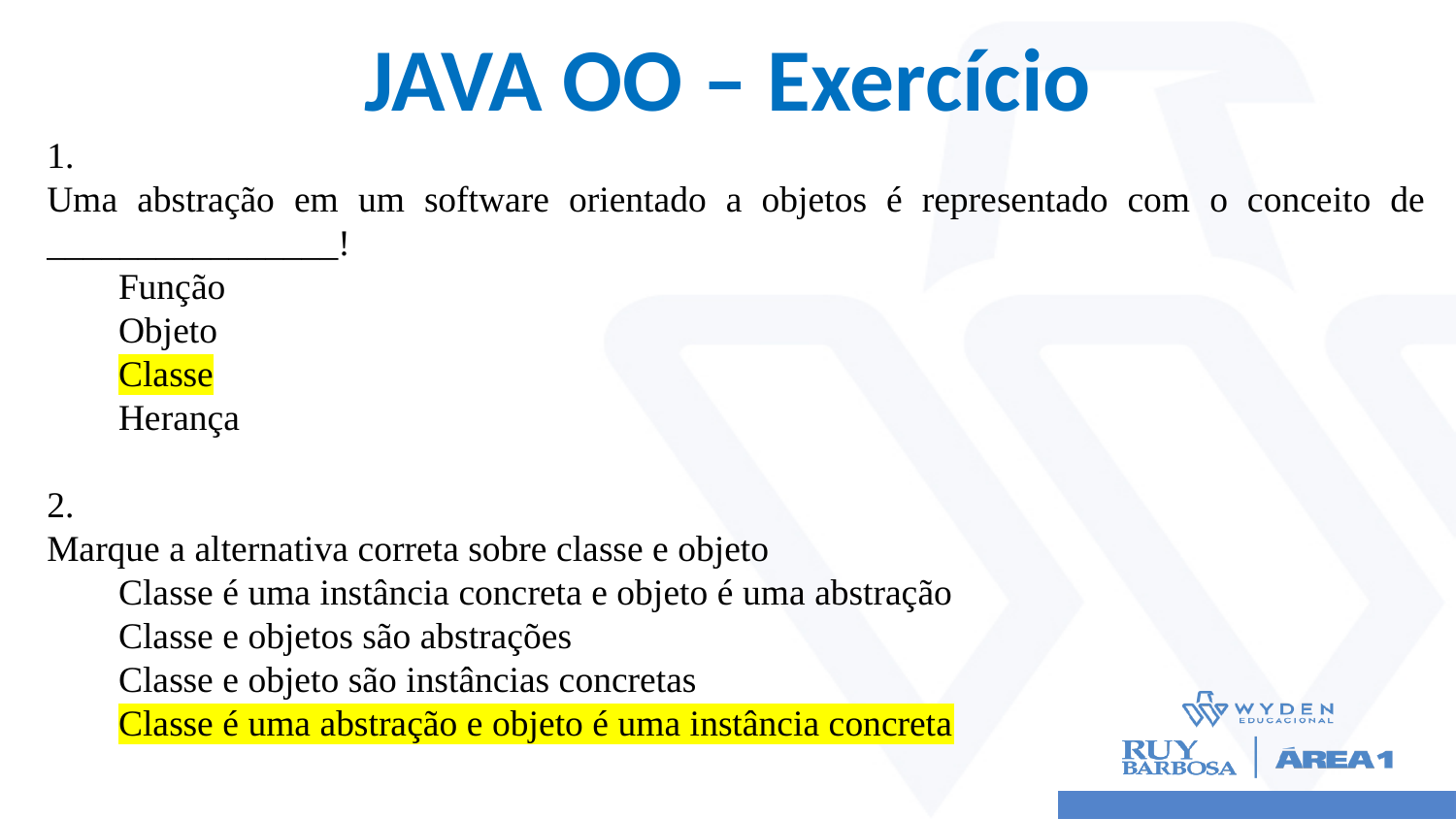

# JAVA OO – Exercício
1.
Uma abstração em um software orientado a objetos é representado com o conceito de ________________!
Função
Objeto
Classe
Herança

2.
Marque a alternativa correta sobre classe e objeto
Classe é uma instância concreta e objeto é uma abstração
Classe e objetos são abstrações
Classe e objeto são instâncias concretas
Classe é uma abstração e objeto é uma instância concreta